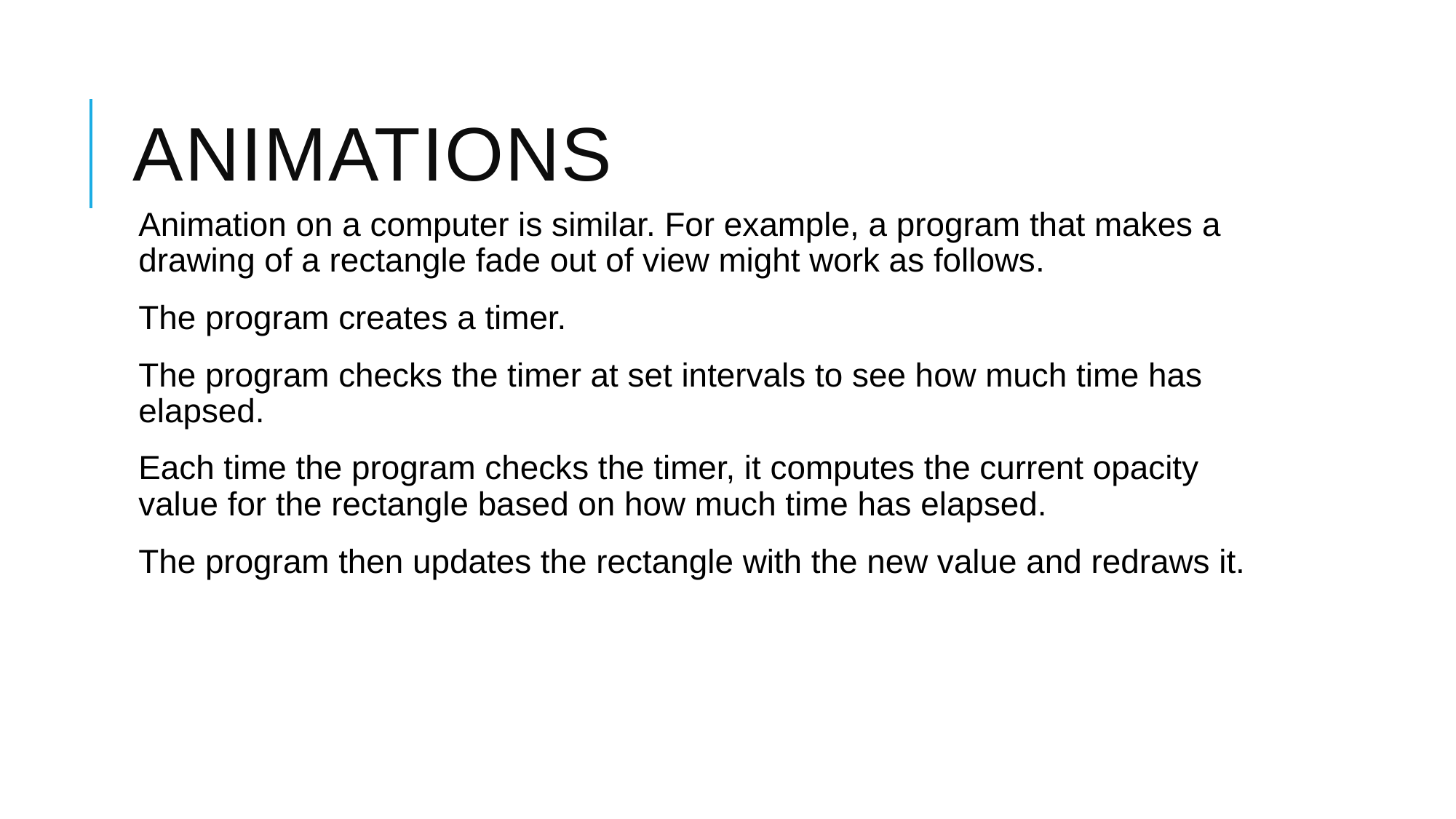

# Animations
Animation on a computer is similar. For example, a program that makes a drawing of a rectangle fade out of view might work as follows.
The program creates a timer.
The program checks the timer at set intervals to see how much time has elapsed.
Each time the program checks the timer, it computes the current opacity value for the rectangle based on how much time has elapsed.
The program then updates the rectangle with the new value and redraws it.